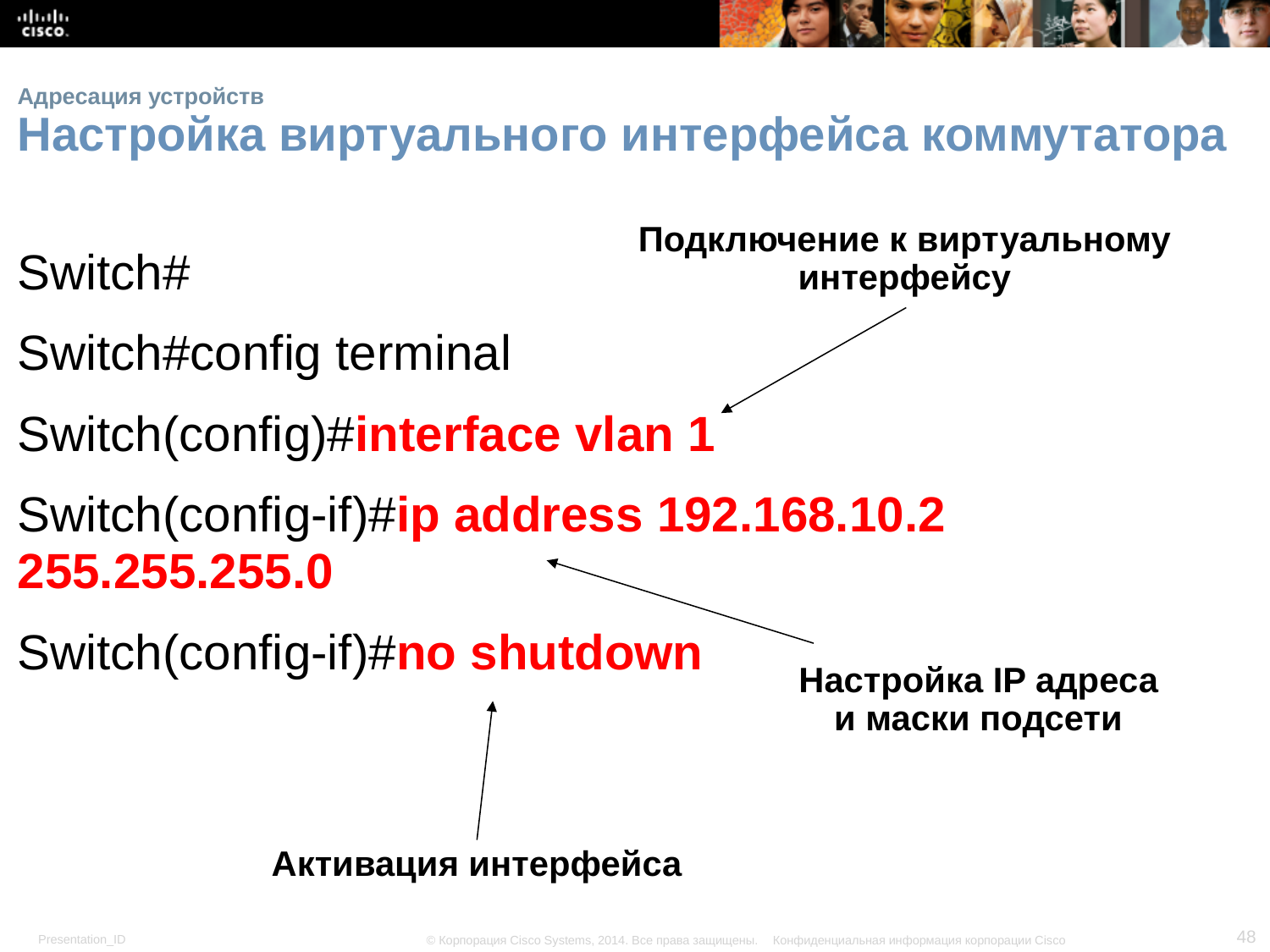

# Адресация устройств Настройка виртуального интерфейса коммутатора
Подключение к виртуальному
интерфейсу
Switch#
Switch#config terminal
Switch(config)#interface vlan 1
Switch(config-if)#ip address 192.168.10.2 255.255.255.0
Switch(config-if)#no shutdown
Настройка IP адреса
и маски подсети
Активация интерфейса